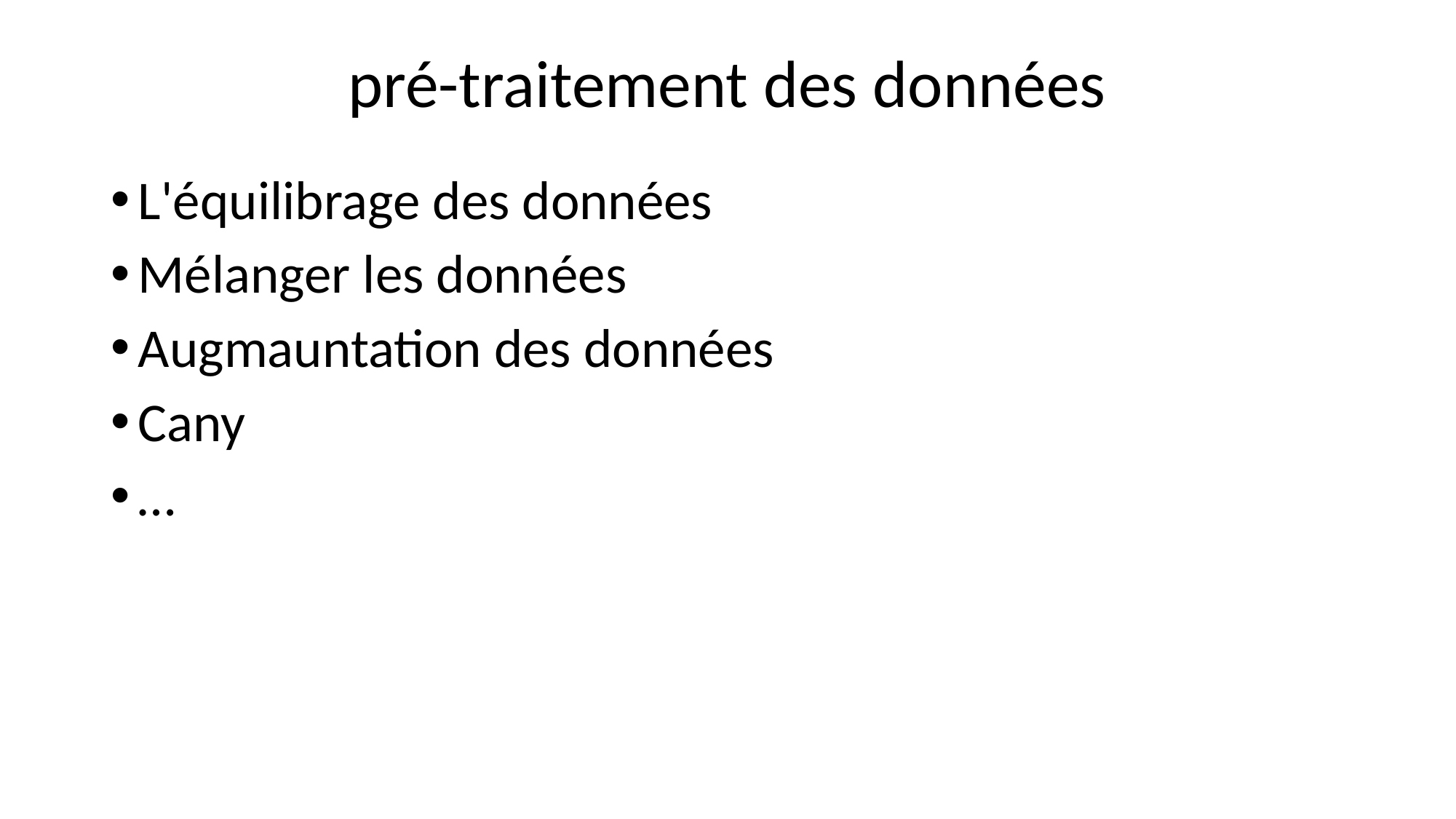

# pré-traitement des données
L'équilibrage des données
Mélanger les données
Augmauntation des données
Cany
…